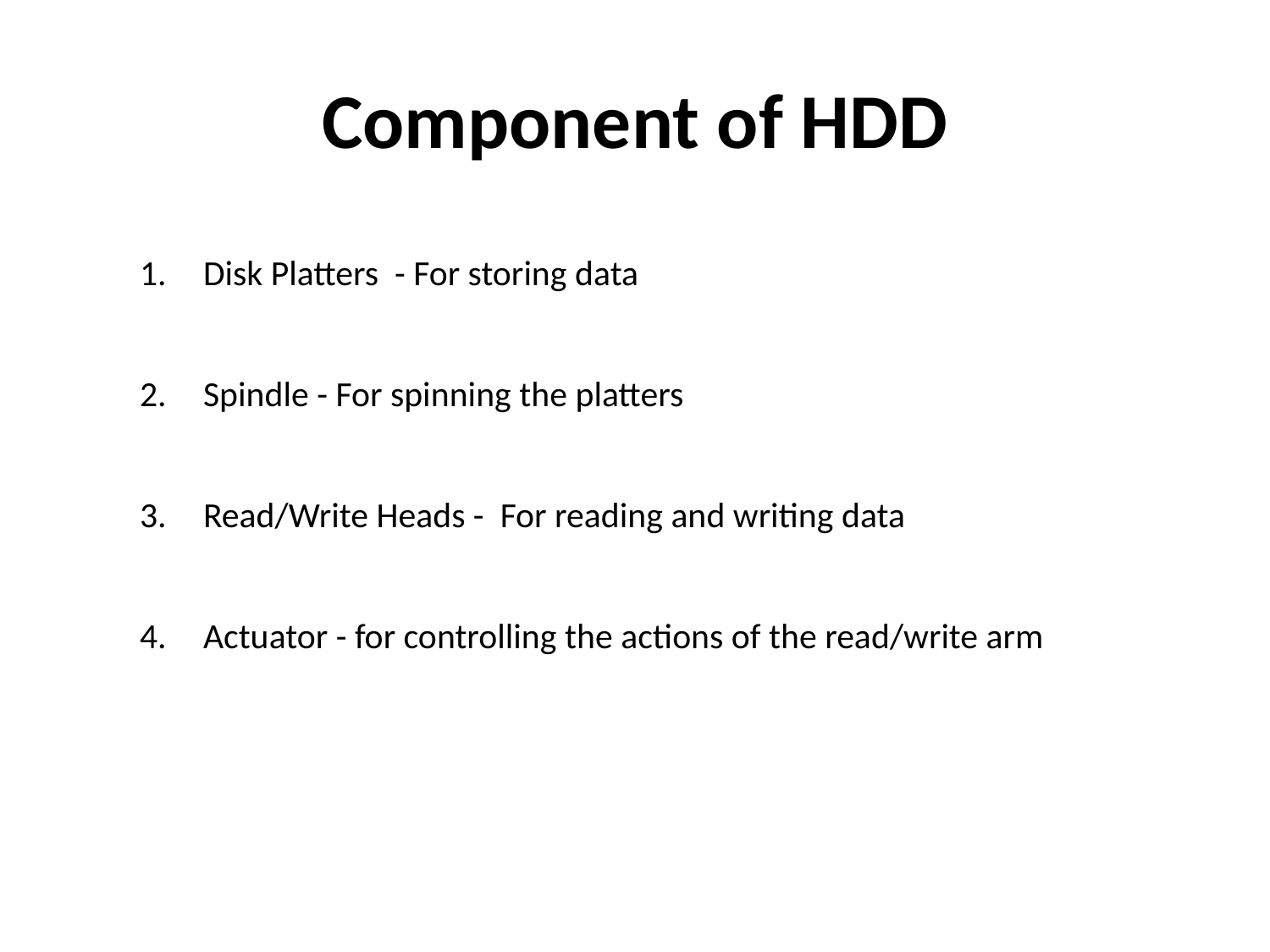

# Component of HDD

Disk Platters  - For storing data

Spindle - For spinning the platters

Read/Write Heads -  For reading and writing data

Actuator - for controlling the actions of the read/write arm